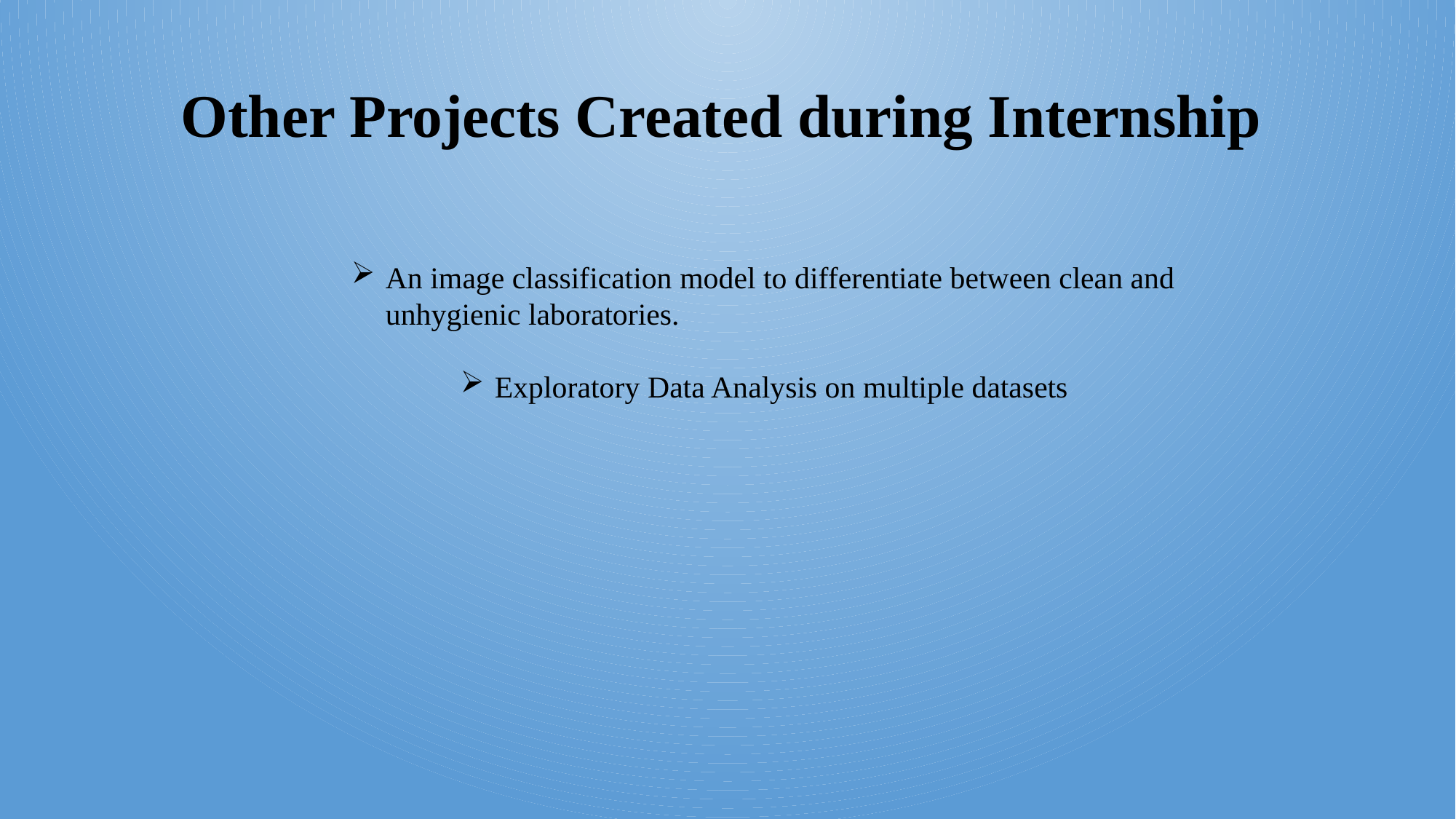

Other Projects Created during Internship
An image classification model to differentiate between clean and unhygienic laboratories.

Exploratory Data Analysis on multiple datasets